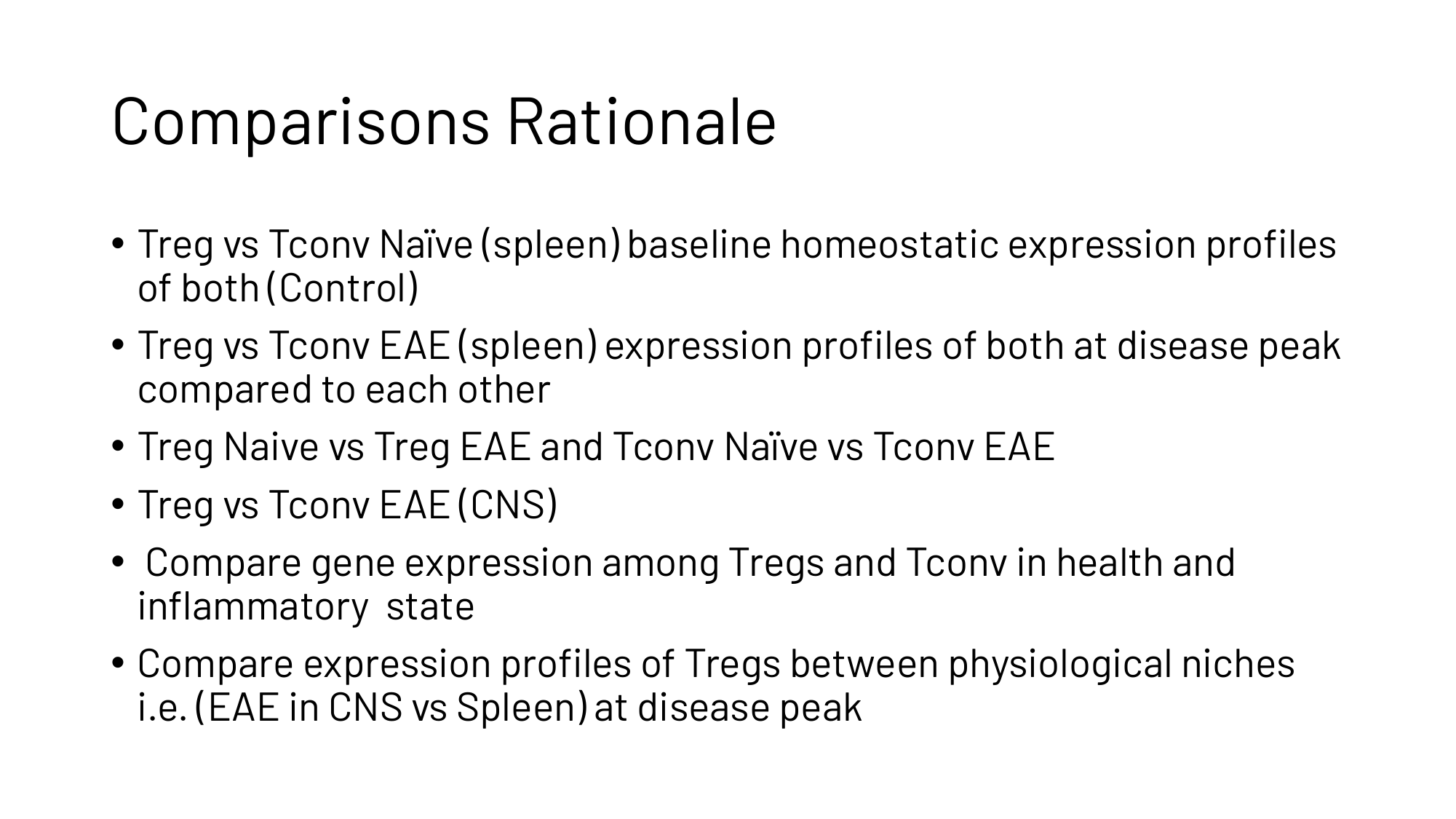

# Comparisons Rationale
Treg vs Tconv Naïve (spleen) baseline homeostatic expression profiles of both (Control)
Treg vs Tconv EAE (spleen) expression profiles of both at disease peak compared to each other
Treg Naive vs Treg EAE and Tconv Naïve vs Tconv EAE
Treg vs Tconv EAE (CNS)
 Compare gene expression among Tregs and Tconv in health and inflammatory  state
Compare expression profiles of Tregs between physiological niches i.e. (EAE in CNS vs Spleen) at disease peak